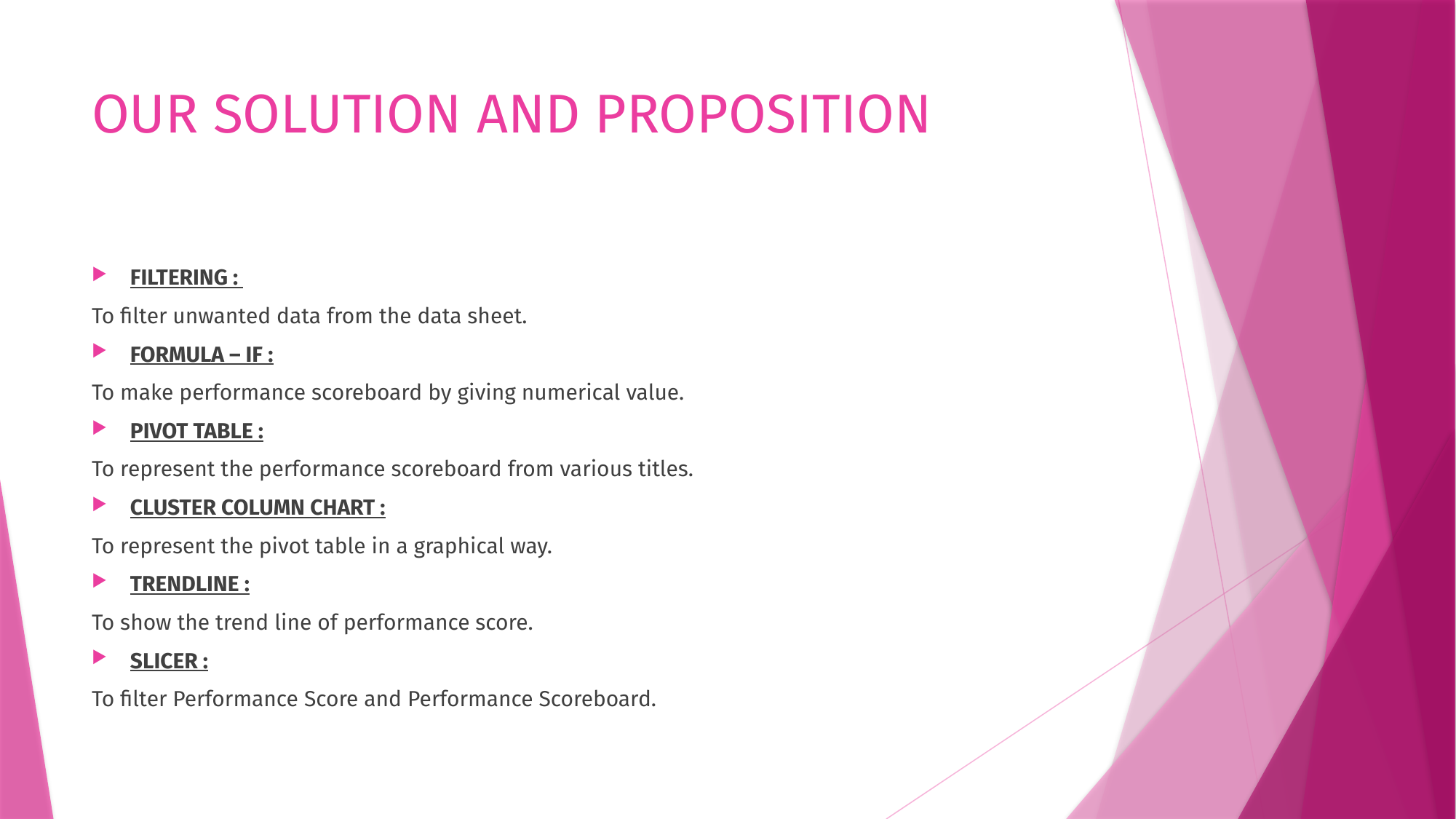

# OUR SOLUTION AND PROPOSITION
FILTERING :
To filter unwanted data from the data sheet.
FORMULA – IF :
To make performance scoreboard by giving numerical value.
PIVOT TABLE :
To represent the performance scoreboard from various titles.
CLUSTER COLUMN CHART :
To represent the pivot table in a graphical way.
TRENDLINE :
To show the trend line of performance score.
SLICER :
To filter Performance Score and Performance Scoreboard.